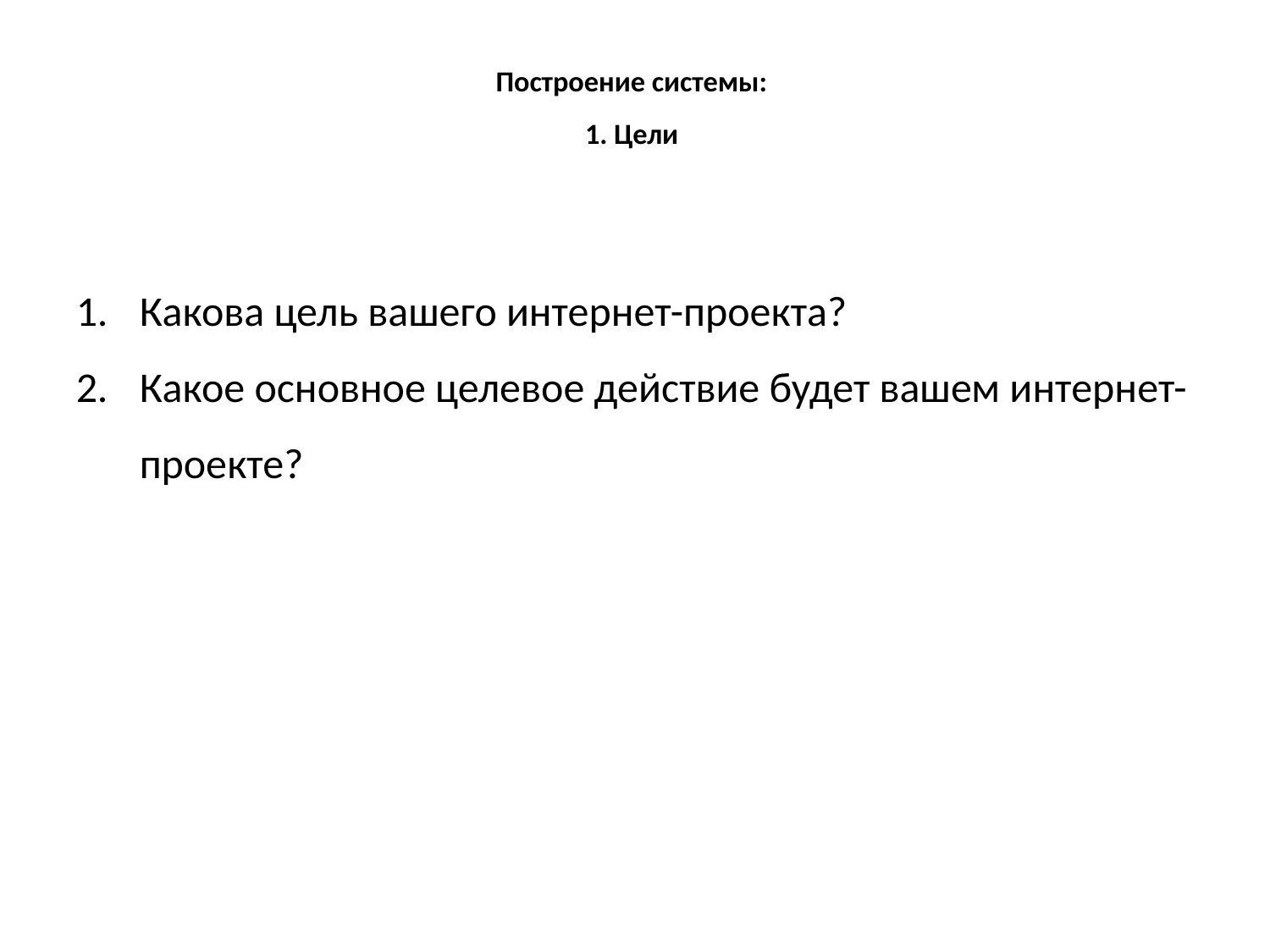

# Построение системы: 1. Цели
Какова цель вашего интернет-проекта?
Какое основное целевое действие будет вашем интернет-проекте?